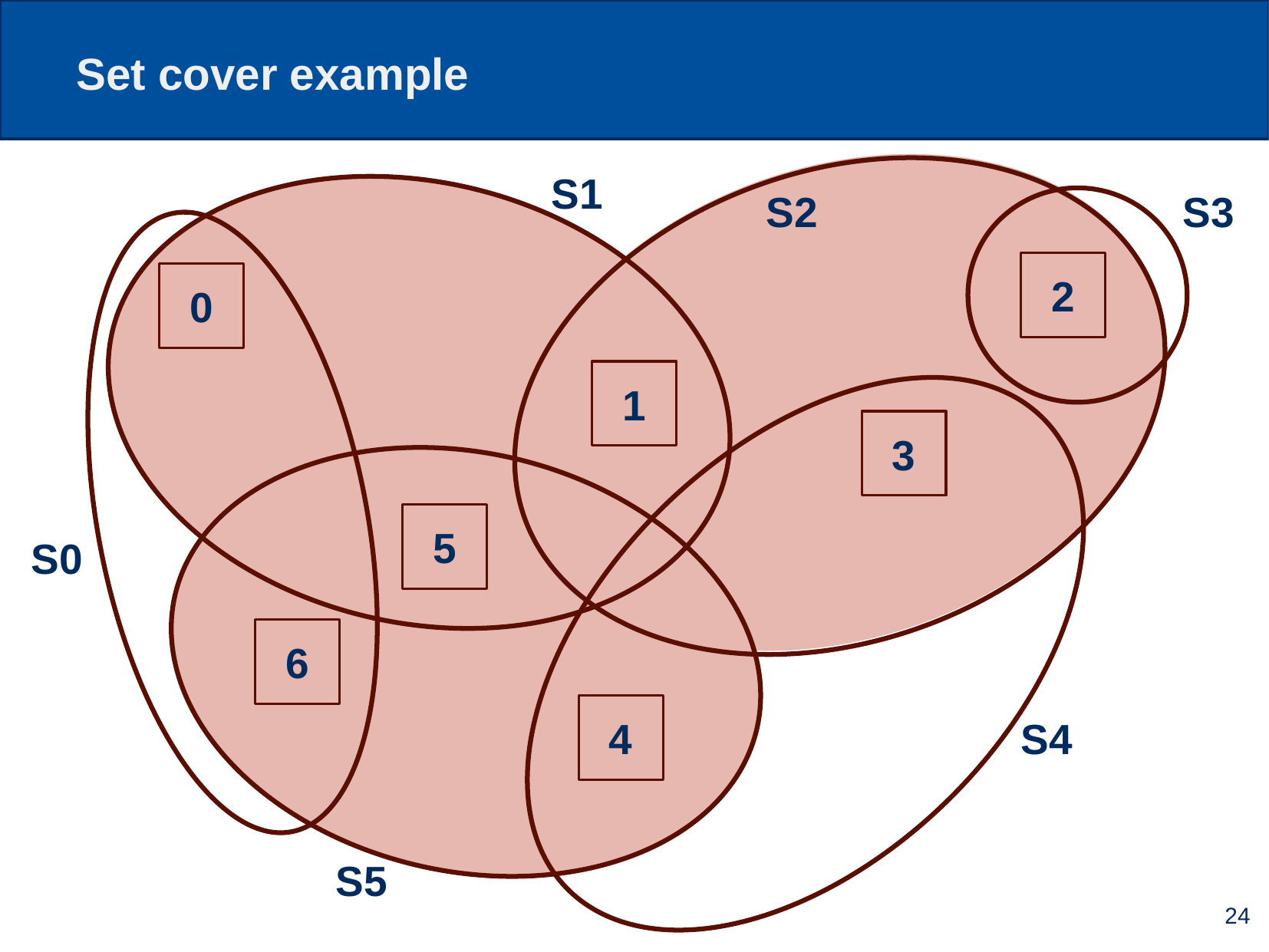

# Set cover example

S2

S1

S3

S0
2
0

S4
1

S5
3
5
6
4
24